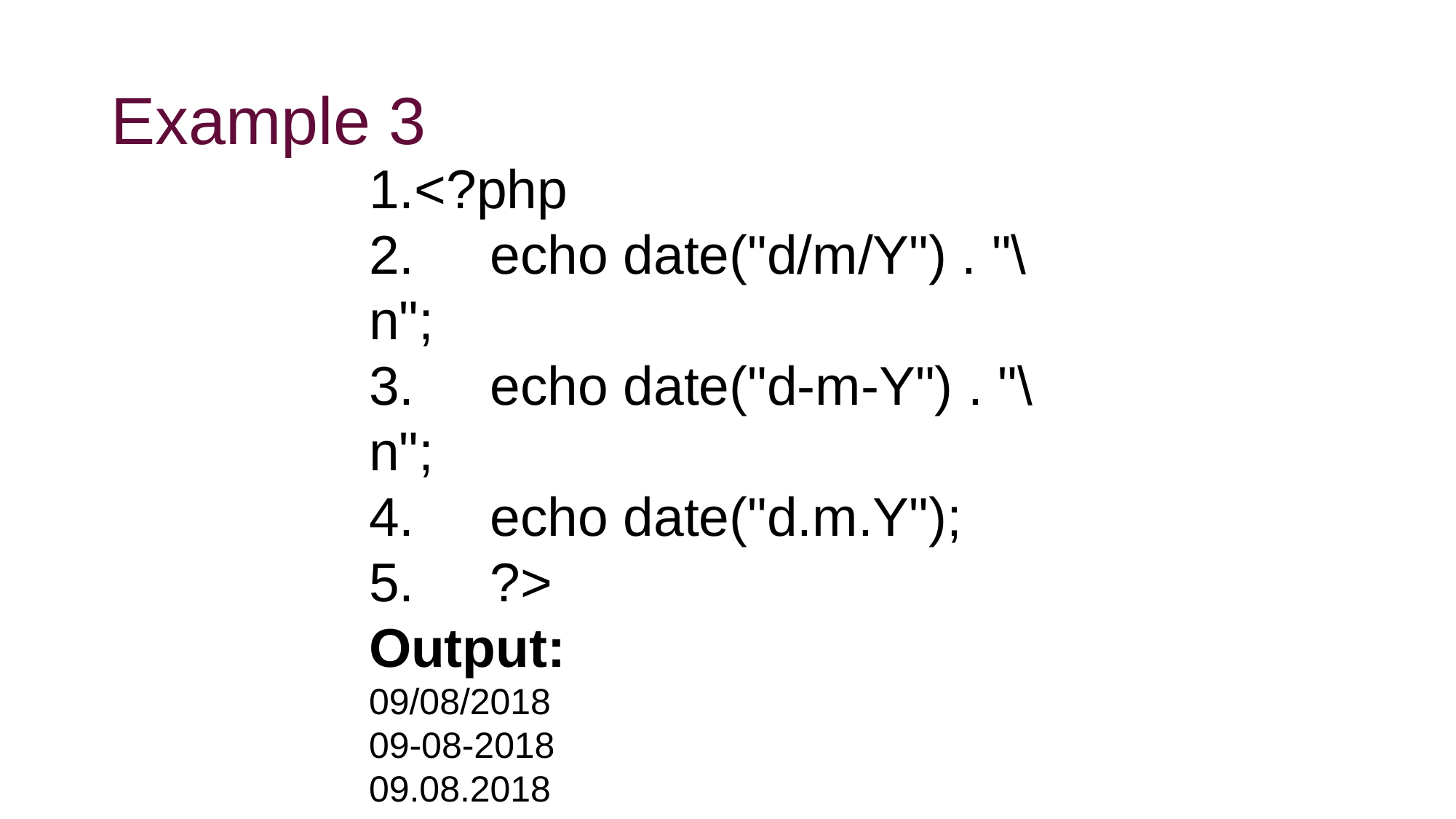

# Example 3
<?php
     echo date("d/m/Y") . "\n";
     echo date("d-m-Y") . "\n";
     echo date("d.m.Y");
     ?>
Output:
09/08/2018
09-08-2018
09.08.2018